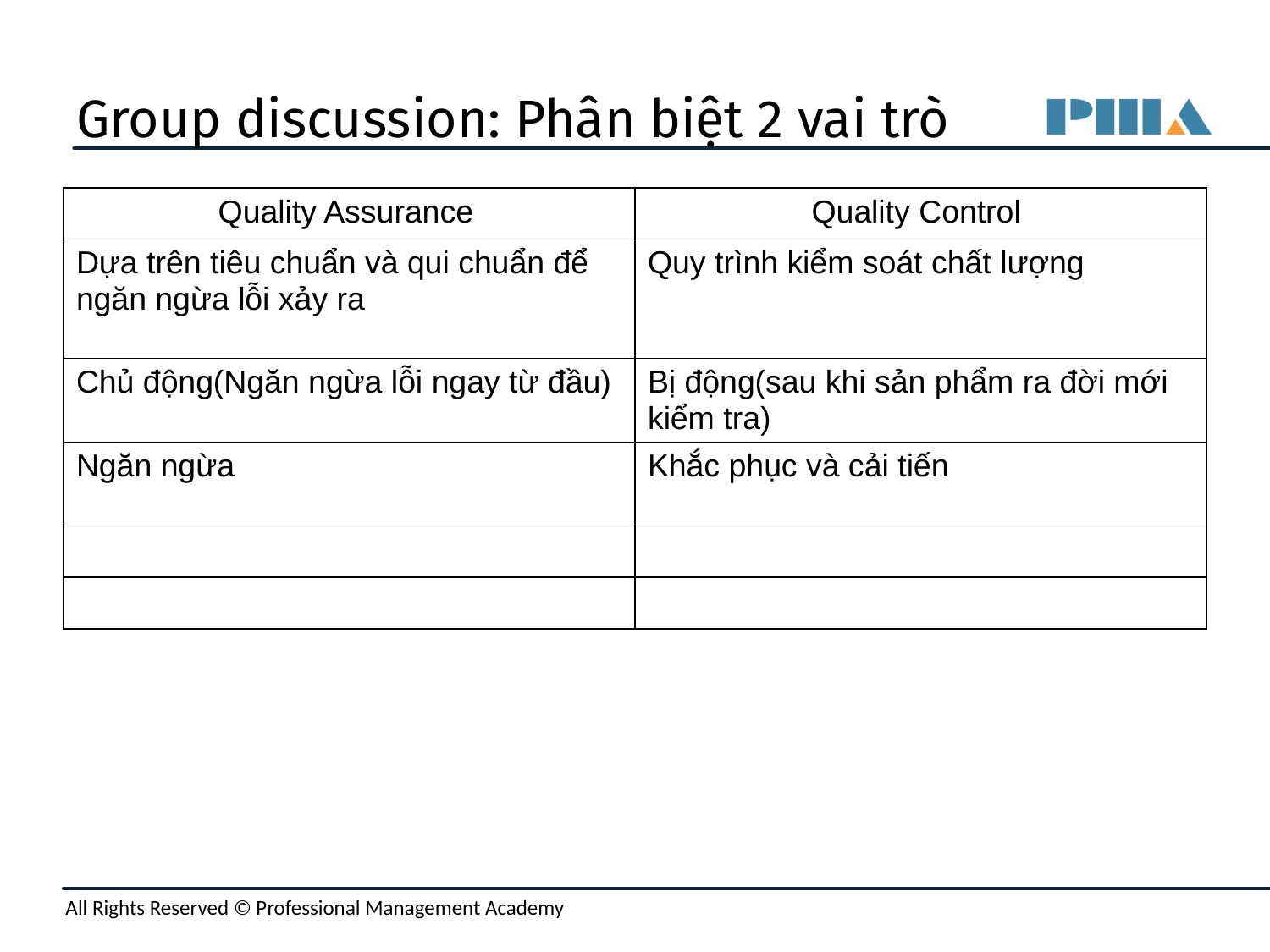

# Group discussion: Phân biệt 2 vai trò

| Quality Assurance | Quality Control |
| --- | --- |
| Dựa trên tiêu chuẩn và qui chuẩn để ngăn ngừa lỗi xảy ra | Quy trình kiểm soát chất lượng |
| Chủ động(Ngăn ngừa lỗi ngay từ đầu) | Bị động(sau khi sản phẩm ra đời mới kiểm tra) |
| Ngăn ngừa | Khắc phục và cải tiến |
|  |  |
|  |  |